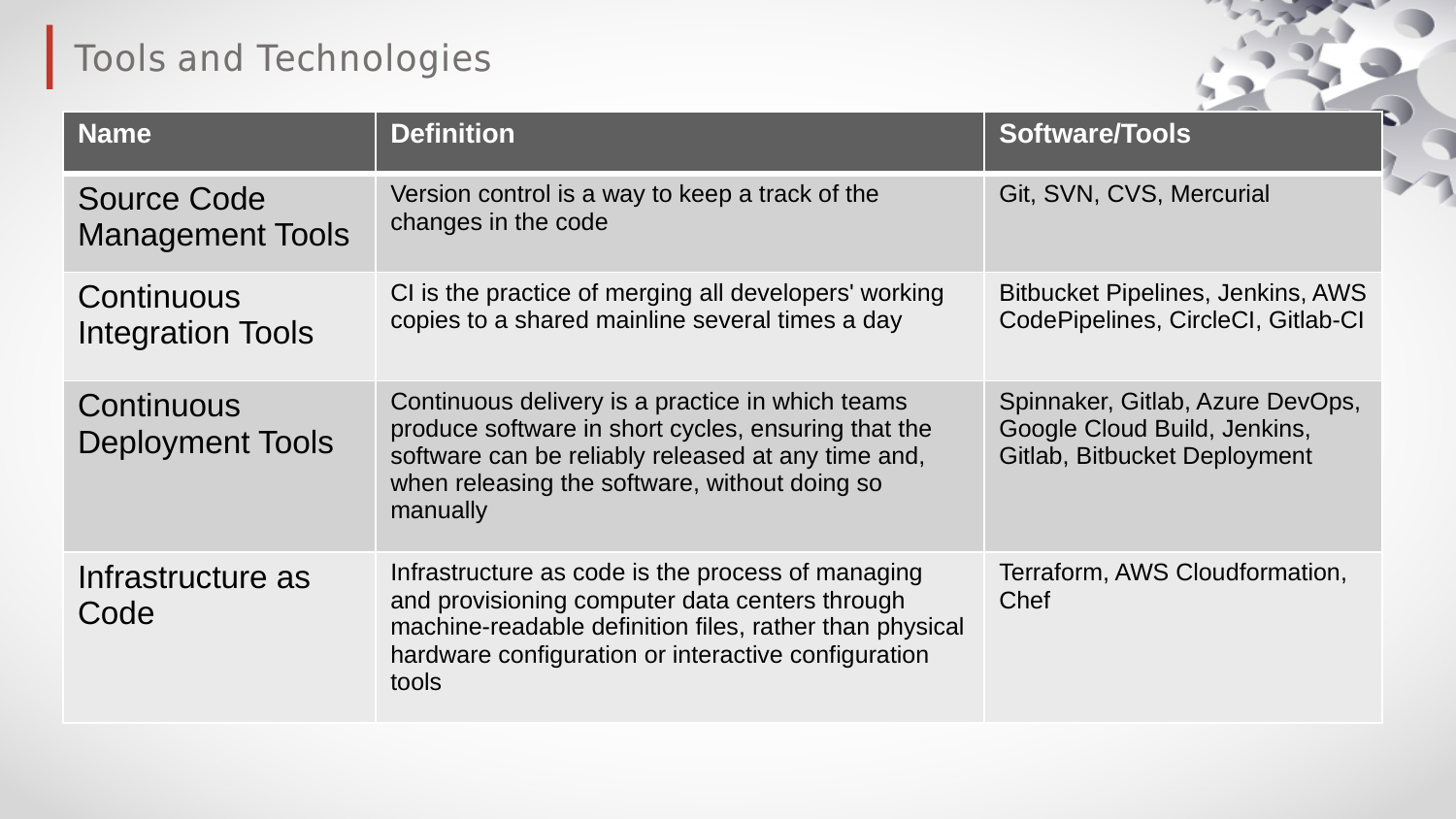

Tools and Technologies

| Name | Definition | Software/Tools |
| --- | --- | --- |
| Source Code Management Tools | Version control is a way to keep a track of the changes in the code | Git, SVN, CVS, Mercurial |
| Continuous Integration Tools | CI is the practice of merging all developers' working copies to a shared mainline several times a day | Bitbucket Pipelines, Jenkins, AWS CodePipelines, CircleCI, Gitlab-CI |
| Continuous Deployment Tools | Continuous delivery is a practice in which teams produce software in short cycles, ensuring that the software can be reliably released at any time and, when releasing the software, without doing so manually | Spinnaker, Gitlab, Azure DevOps, Google Cloud Build, Jenkins, Gitlab, Bitbucket Deployment |
| Infrastructure as Code | Infrastructure as code is the process of managing and provisioning computer data centers through machine-readable definition files, rather than physical hardware configuration or interactive configuration tools | Terraform, AWS Cloudformation, Chef |